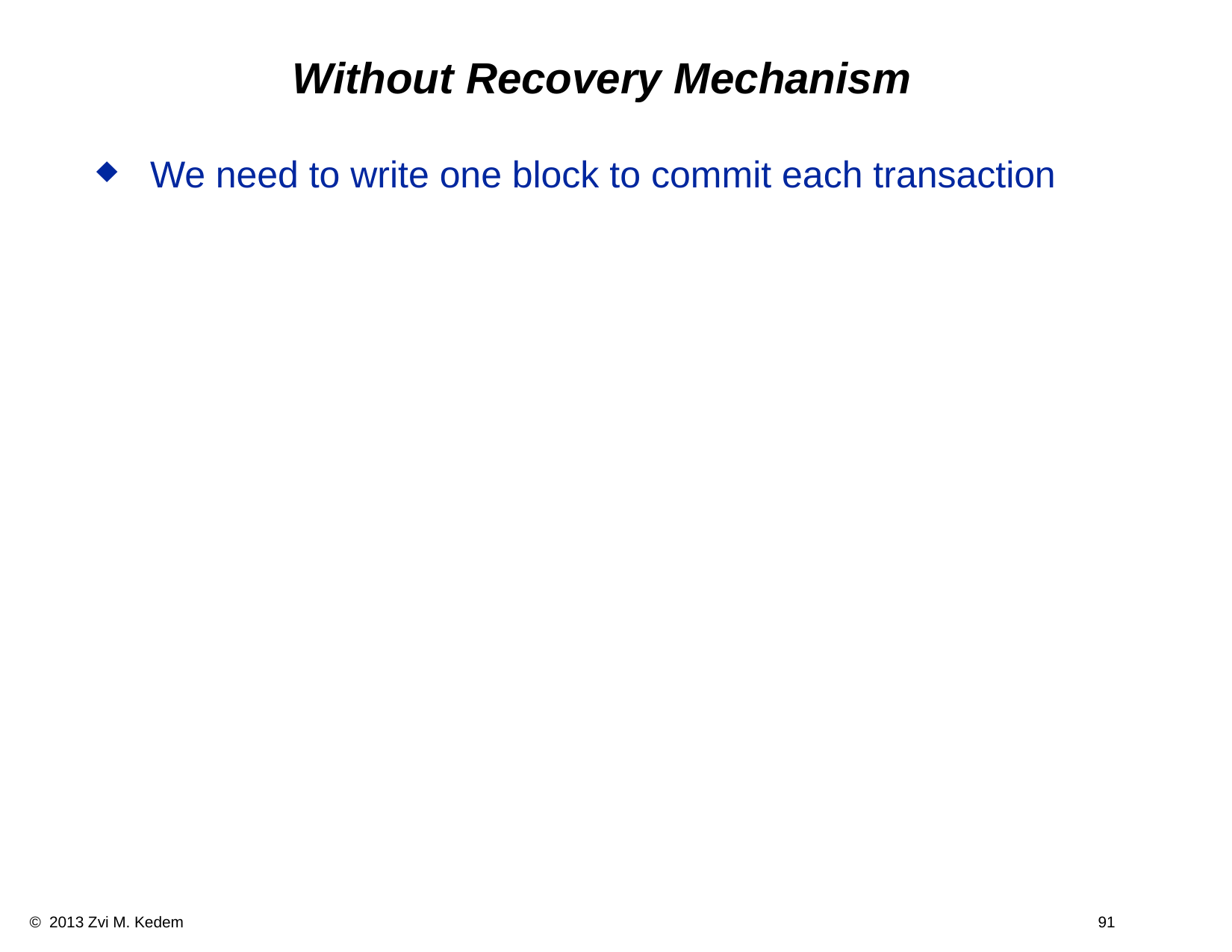

# Without Recovery Mechanism
We need to write one block to commit each transaction